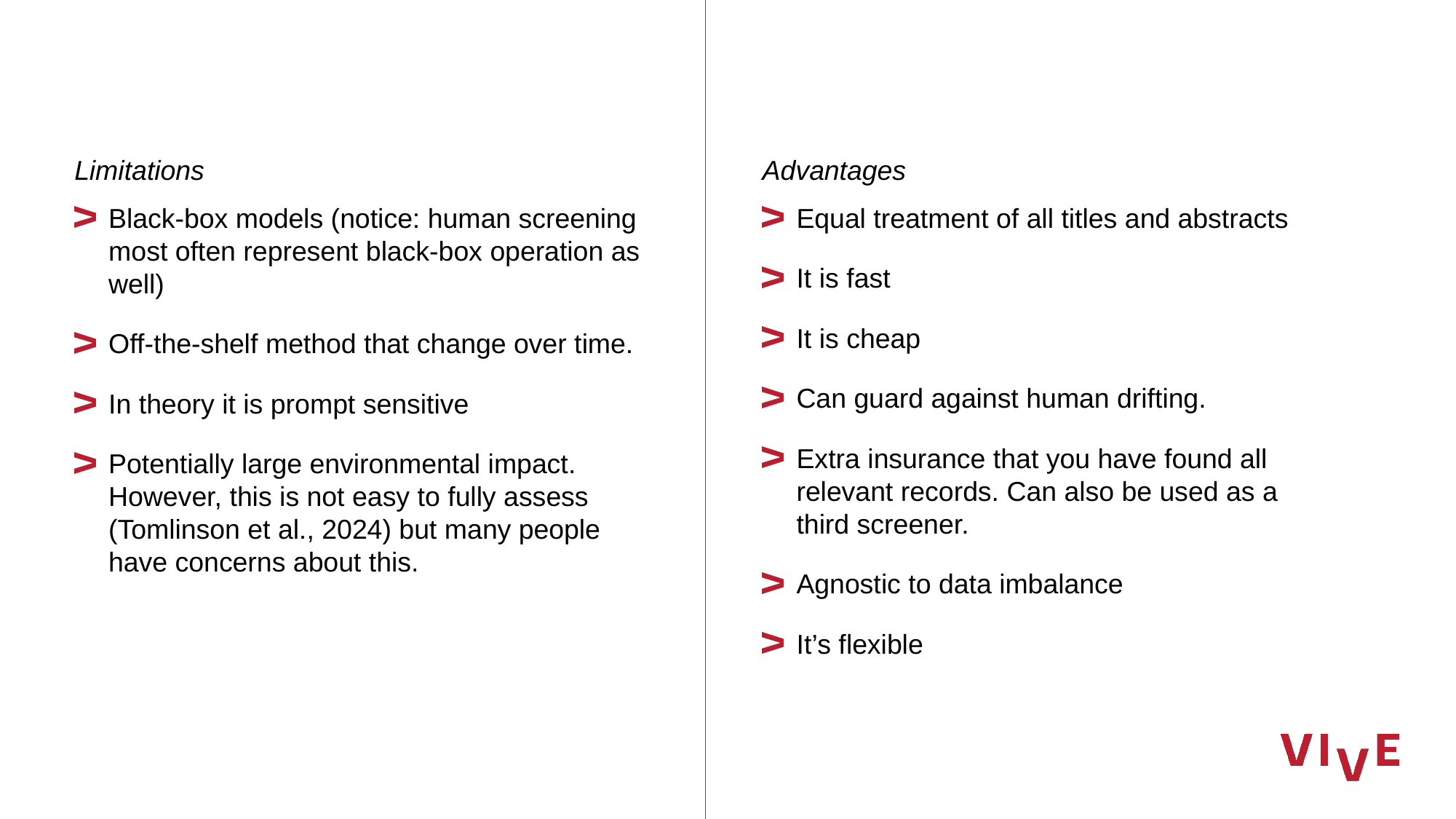

Limitations
Black-box models (notice: human screening most often represent black-box operation as well)
Off-the-shelf method that change over time.
In theory it is prompt sensitive
Potentially large environmental impact. However, this is not easy to fully assess (Tomlinson et al., 2024) but many people have concerns about this.
Advantages
Equal treatment of all titles and abstracts
It is fast
It is cheap
Can guard against human drifting.
Extra insurance that you have found all relevant records. Can also be used as a third screener.
Agnostic to data imbalance
It’s flexible